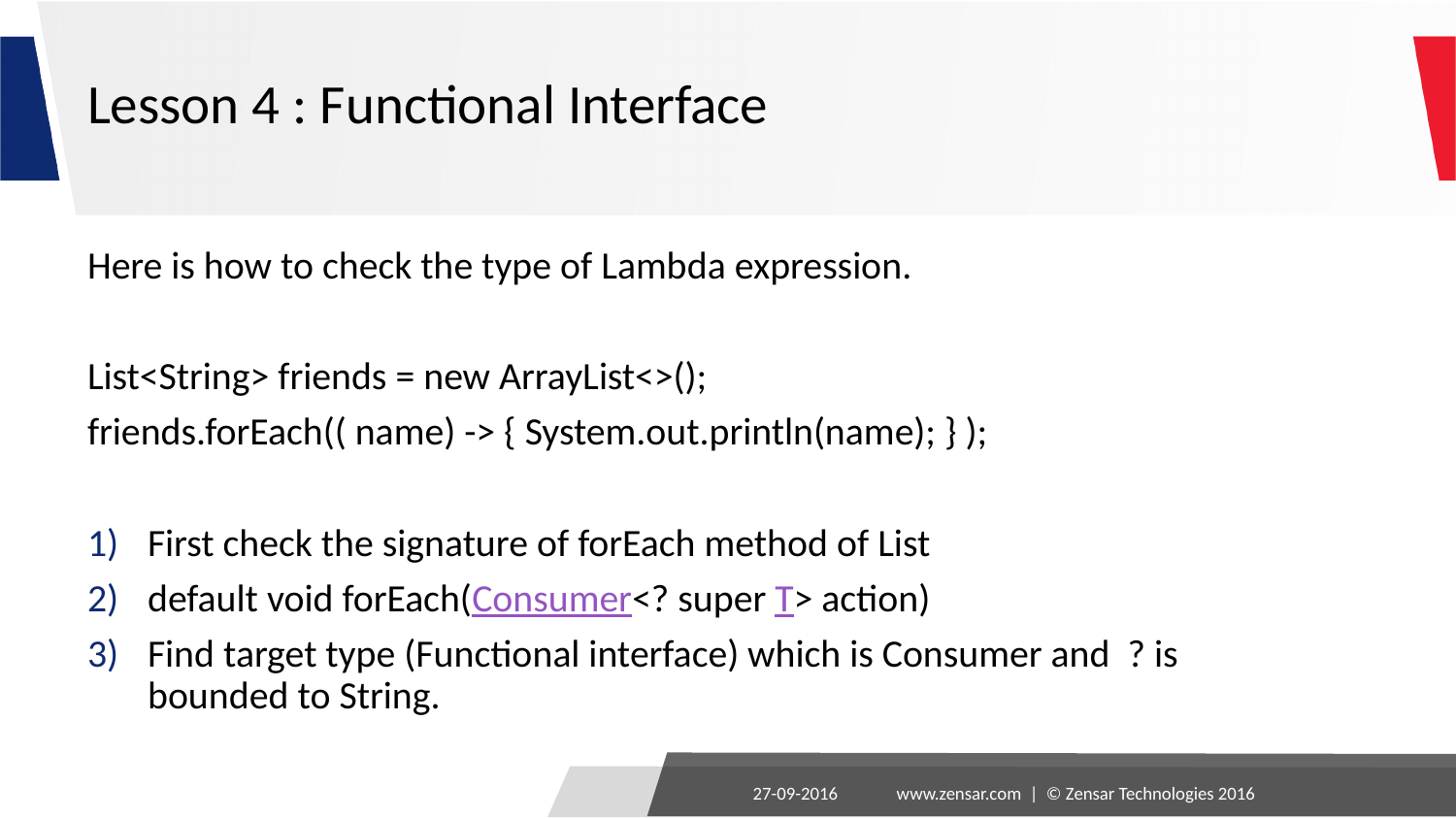

# Lesson 4 : Functional Interface
Here is how to check the type of Lambda expression.

List<String> friends = new ArrayList<>();
friends.forEach(( name) -> { System.out.println(name); } );

First check the signature of forEach method of List
default void forEach(Consumer<? super T> action)
Find target type (Functional interface) which is Consumer and  ? is bounded to String.

27-09-2016
www.zensar.com  |  © Zensar Technologies 2016